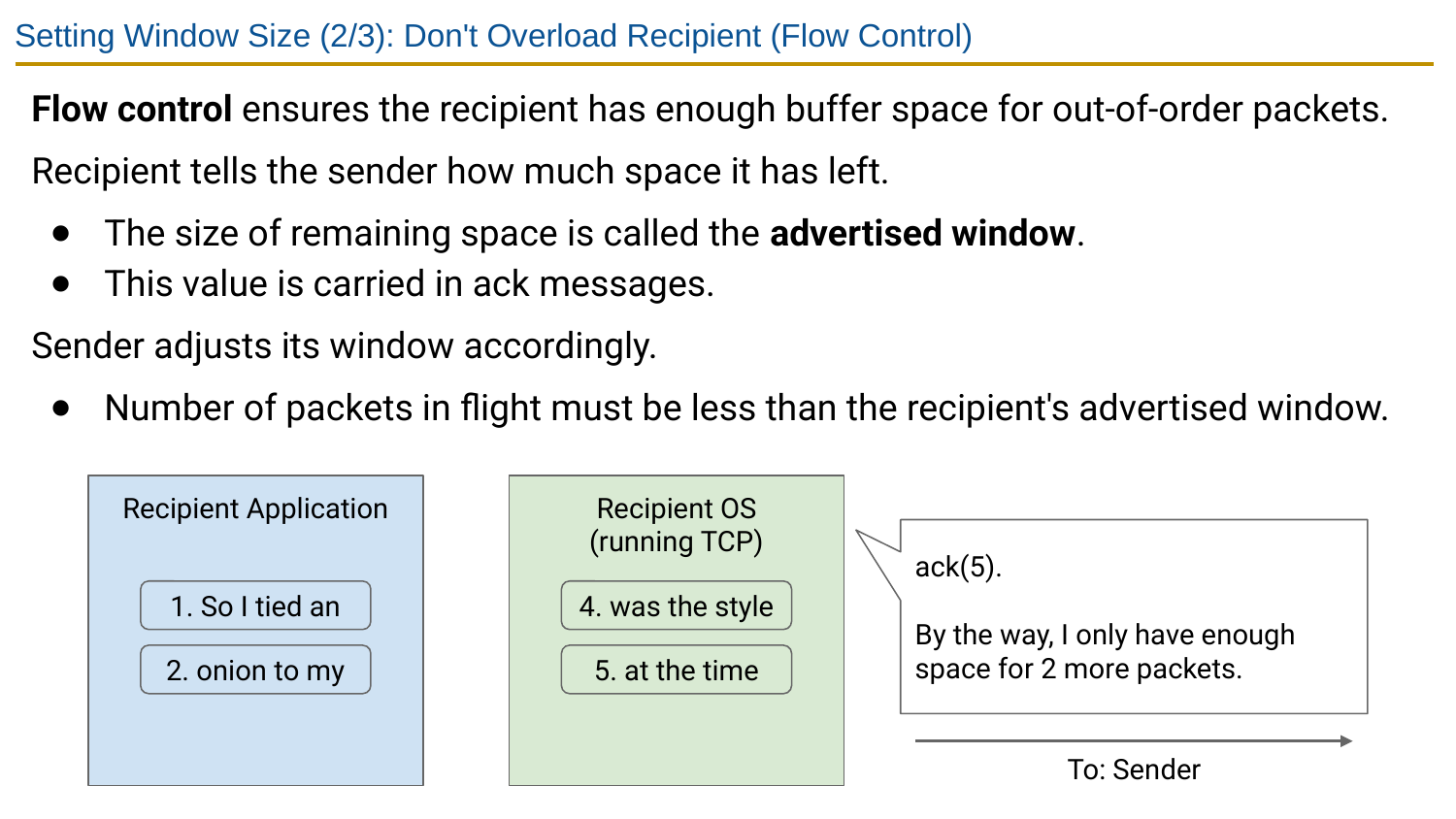

# Setting Window Size (2/3): Don't Overload Recipient (Flow Control)
Flow control ensures the recipient has enough buffer space for out-of-order packets.
Recipient tells the sender how much space it has left.
The size of remaining space is called the advertised window.
This value is carried in ack messages.
Sender adjusts its window accordingly.
Number of packets in flight must be less than the recipient's advertised window.
Recipient Application
Recipient OS
(running TCP)
ack(5).

By the way, I only have enough space for 2 more packets.
4. was the style
1. So I tied an
5. at the time
2. onion to my
To: Sender